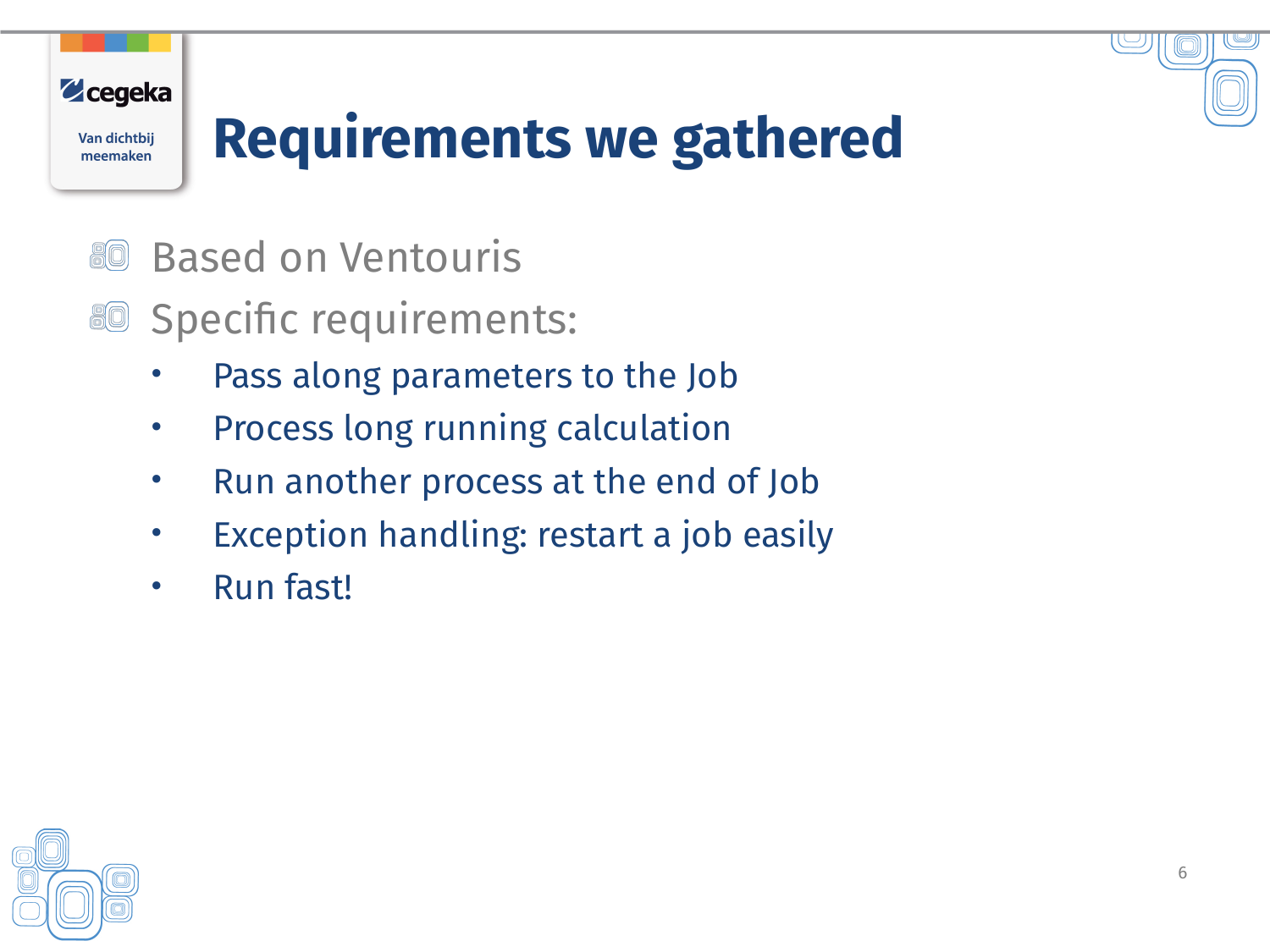

# Requirements we gathered
Based on Ventouris
Specific requirements:
Pass along parameters to the Job
Process long running calculation
Run another process at the end of Job
Exception handling: restart a job easily
Run fast!
6